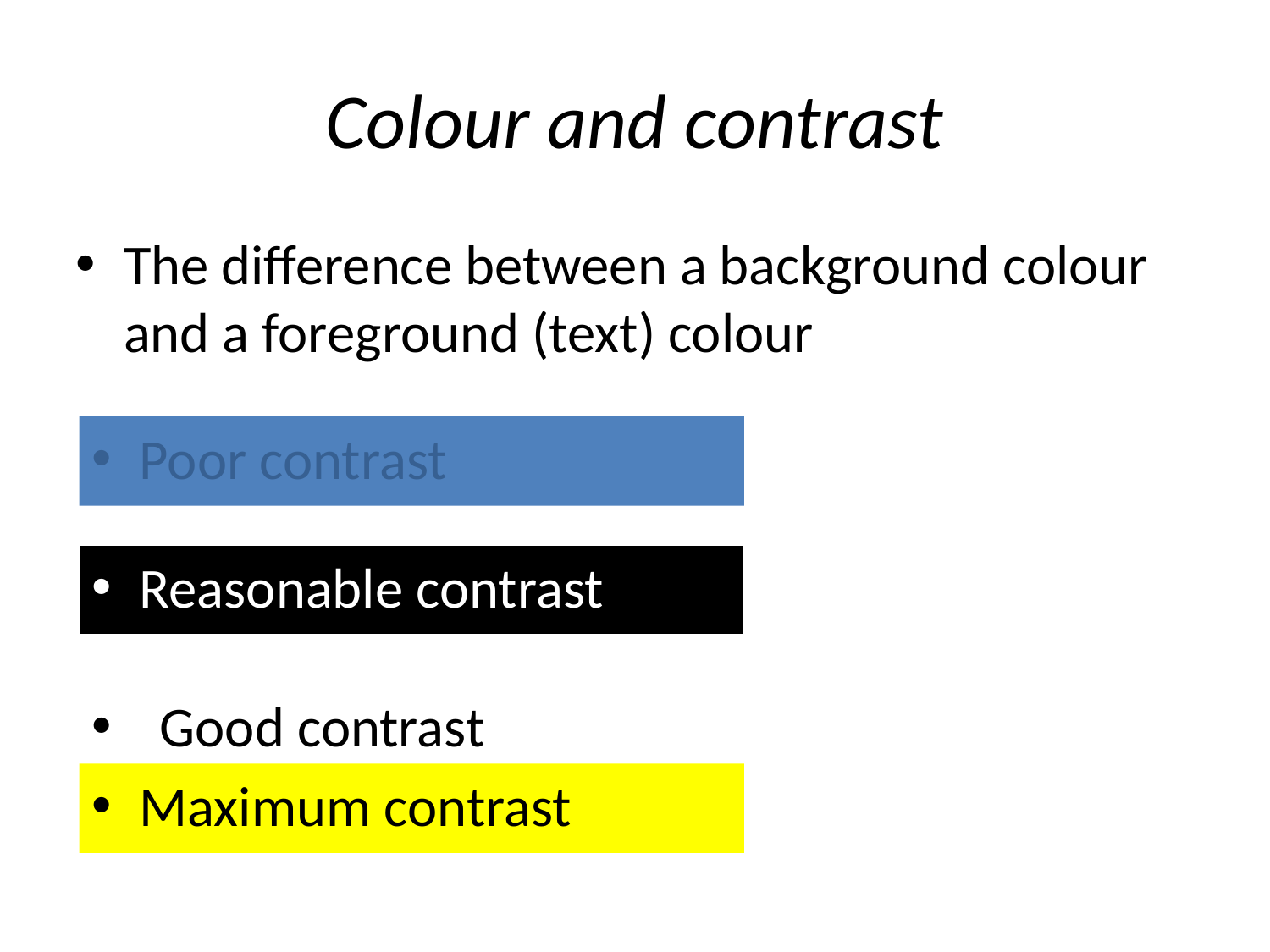

# Colour and contrast
The difference between a background colour and a foreground (text) colour
Poor contrast
Reasonable contrast
   Good contrast
Maximum contrast